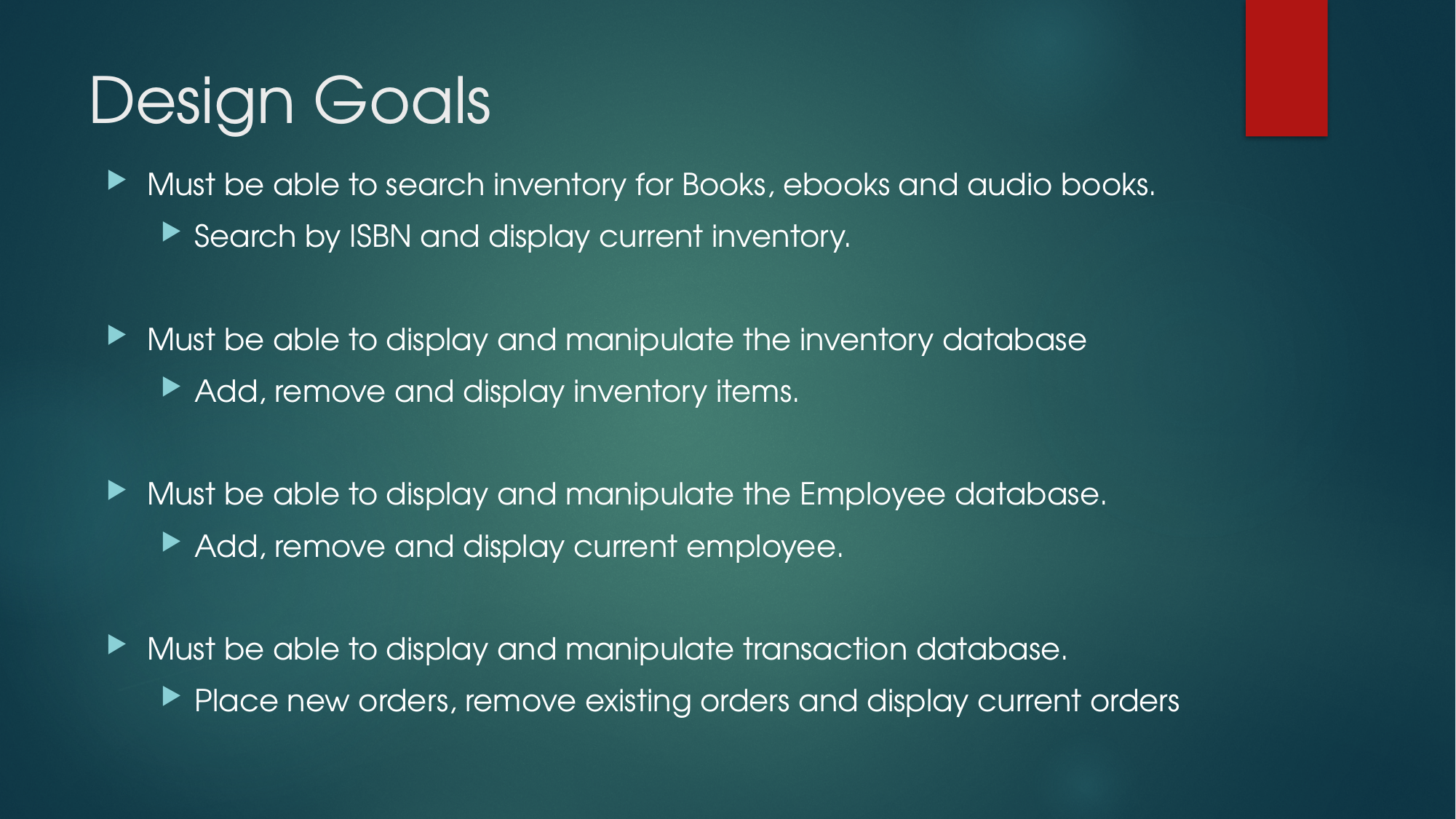

# Design Goals
Must be able to search inventory for Books, ebooks and audio books.
Search by ISBN and display current inventory.

Must be able to display and manipulate the inventory database
Add, remove and display inventory items.

Must be able to display and manipulate the Employee database.
Add, remove and display current employee.

Must be able to display and manipulate transaction database.
Place new orders, remove existing orders and display current orders